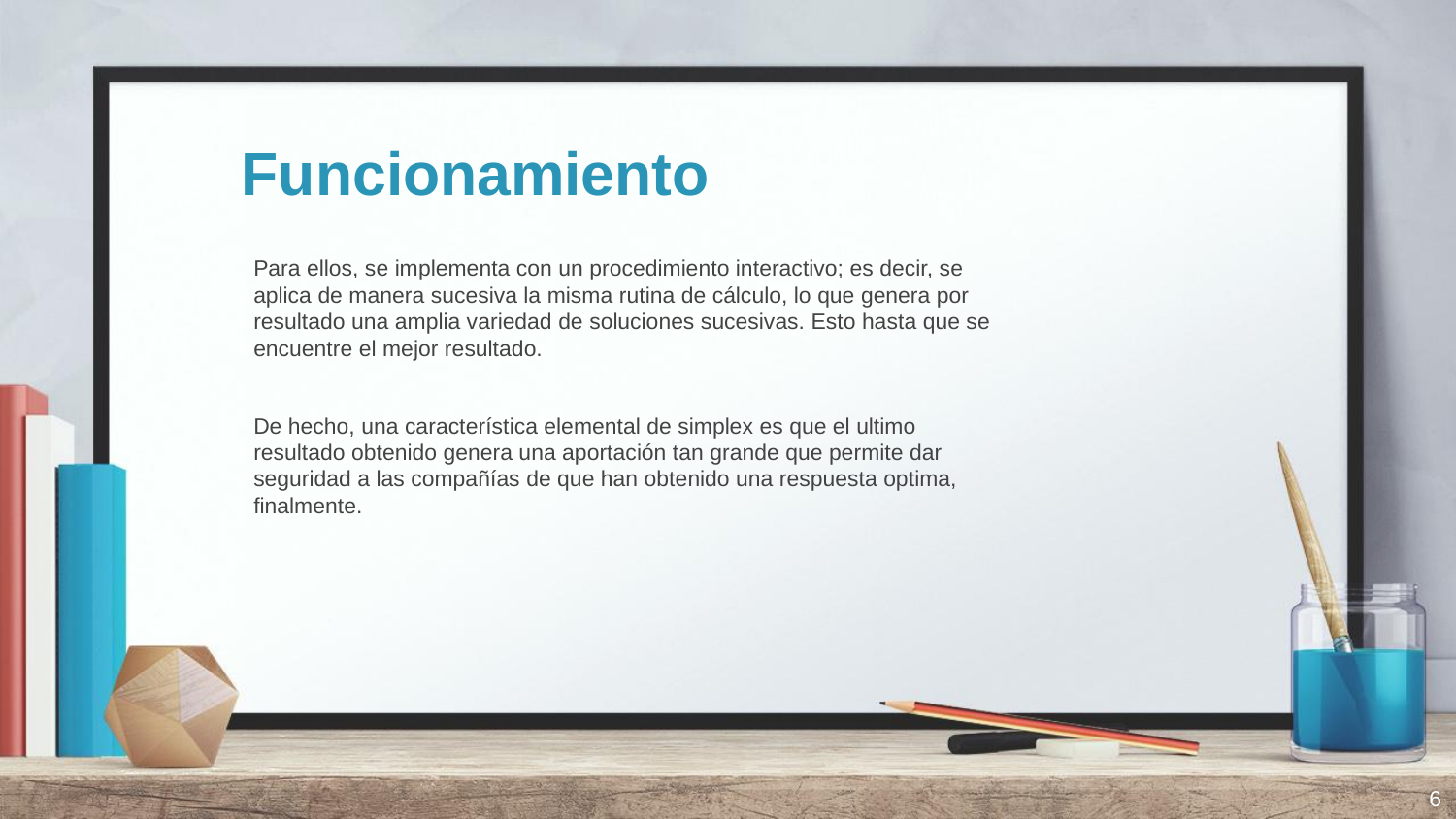

# Funcionamiento
Para ellos, se implementa con un procedimiento interactivo; es decir, se aplica de manera sucesiva la misma rutina de cálculo, lo que genera por resultado una amplia variedad de soluciones sucesivas. Esto hasta que se encuentre el mejor resultado.

De hecho, una característica elemental de simplex es que el ultimo resultado obtenido genera una aportación tan grande que permite dar seguridad a las compañías de que han obtenido una respuesta optima, finalmente.

6